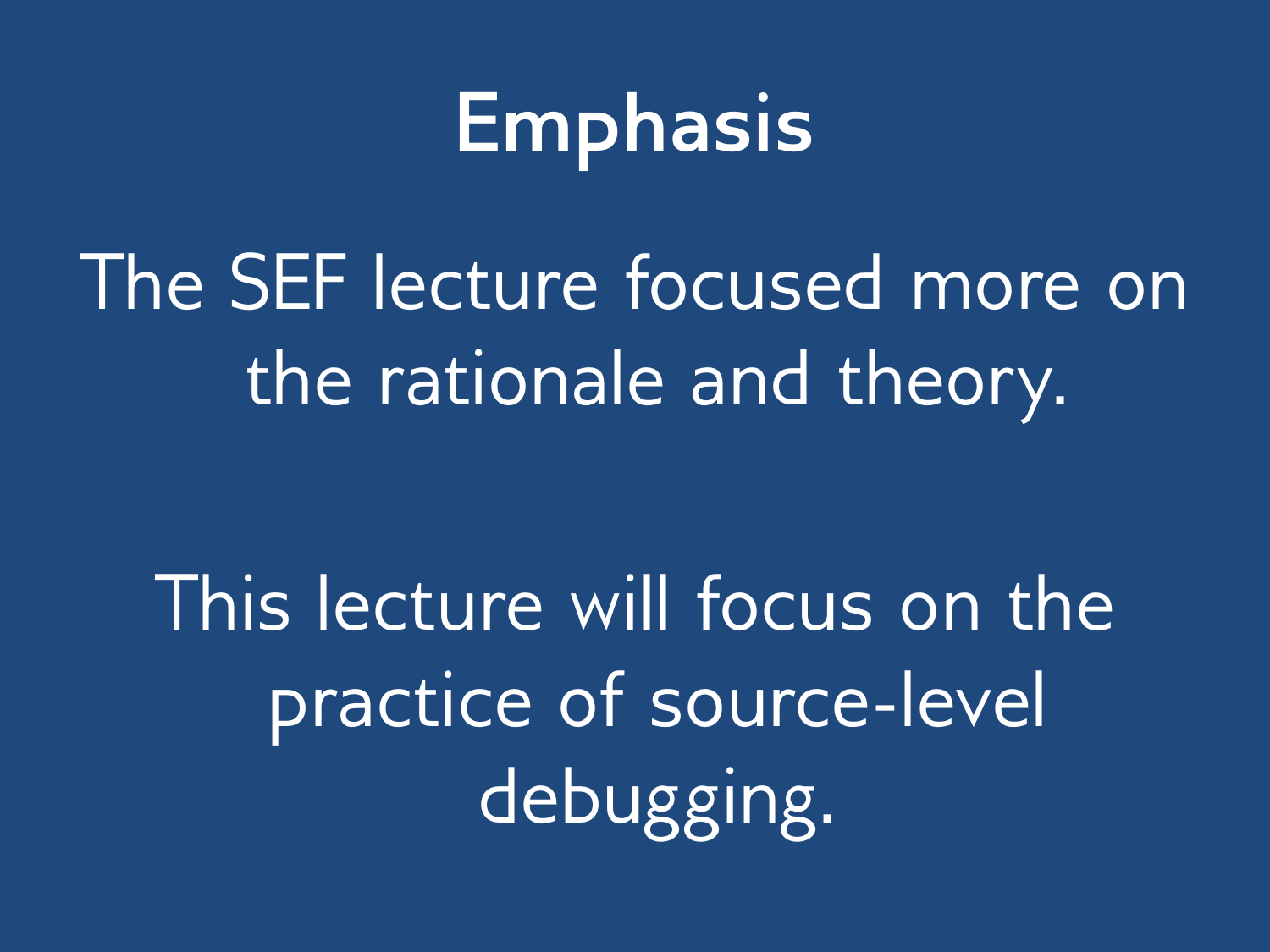

# Emphasis
The SEF lecture focused more on the rationale and theory.

This lecture will focus on the practice of source-level debugging.